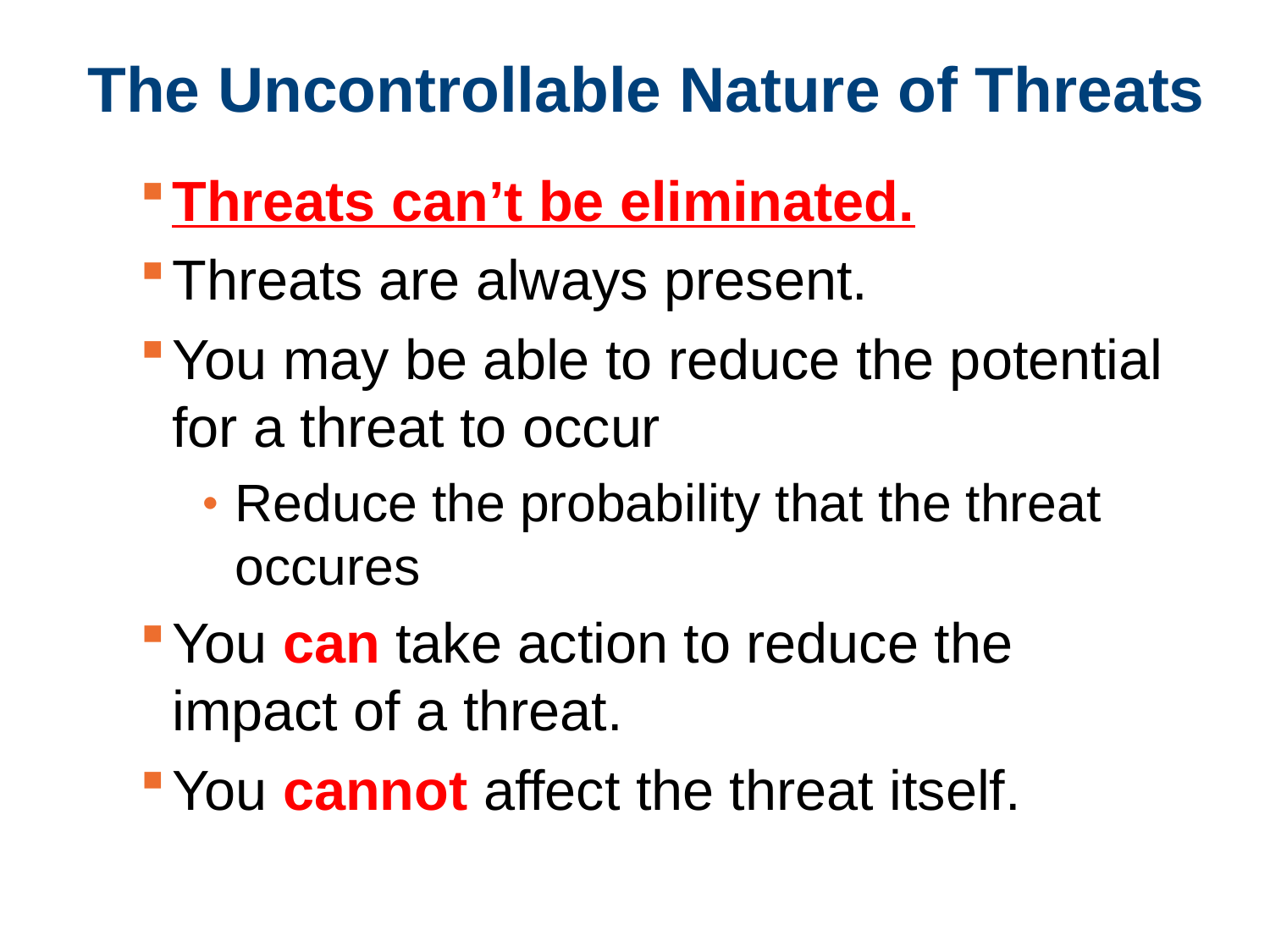

# The Uncontrollable Nature of Threats
Threats can’t be eliminated.
Threats are always present.
You may be able to reduce the potential for a threat to occur
Reduce the probability that the threat occures
You can take action to reduce the impact of a threat.
You cannot affect the threat itself.